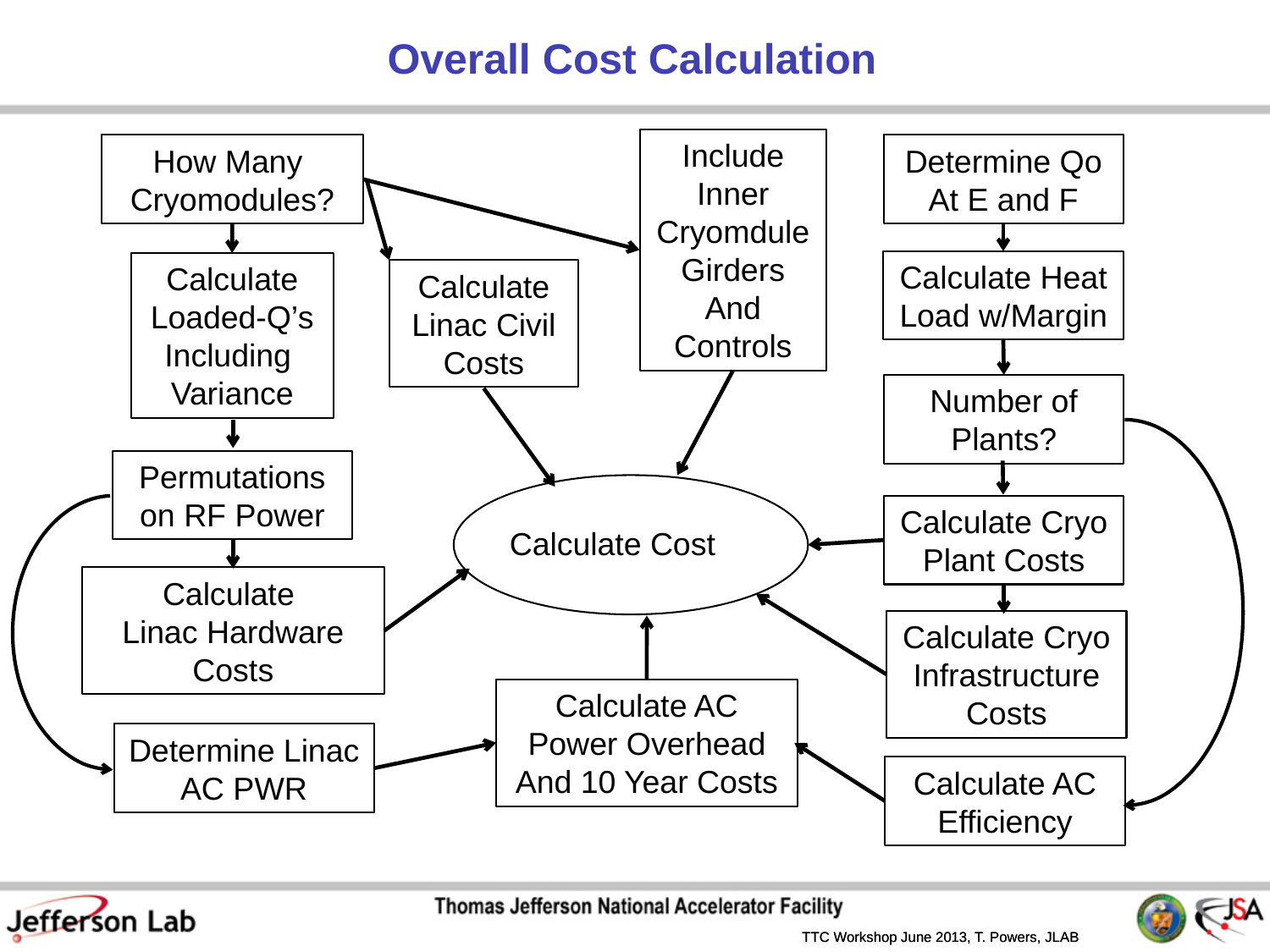

# Overall Cost Calculation
Include Inner Cryomdule Girders
And Controls
How Many
Cryomodules?
Determine Qo
At E and F
Calculate Heat
Load w/Margin
Calculate Loaded-Q’s
Including
Variance
Calculate Linac Civil Costs
Number of Plants?

Permutations on RF Power

Calculate Cryo Plant Costs
Calculate Cost
Calculate
Linac Hardware Costs
Calculate Cryo
Infrastructure Costs
Calculate AC Power Overhead
And 10 Year Costs
Determine Linac AC PWR
Calculate AC Efficiency